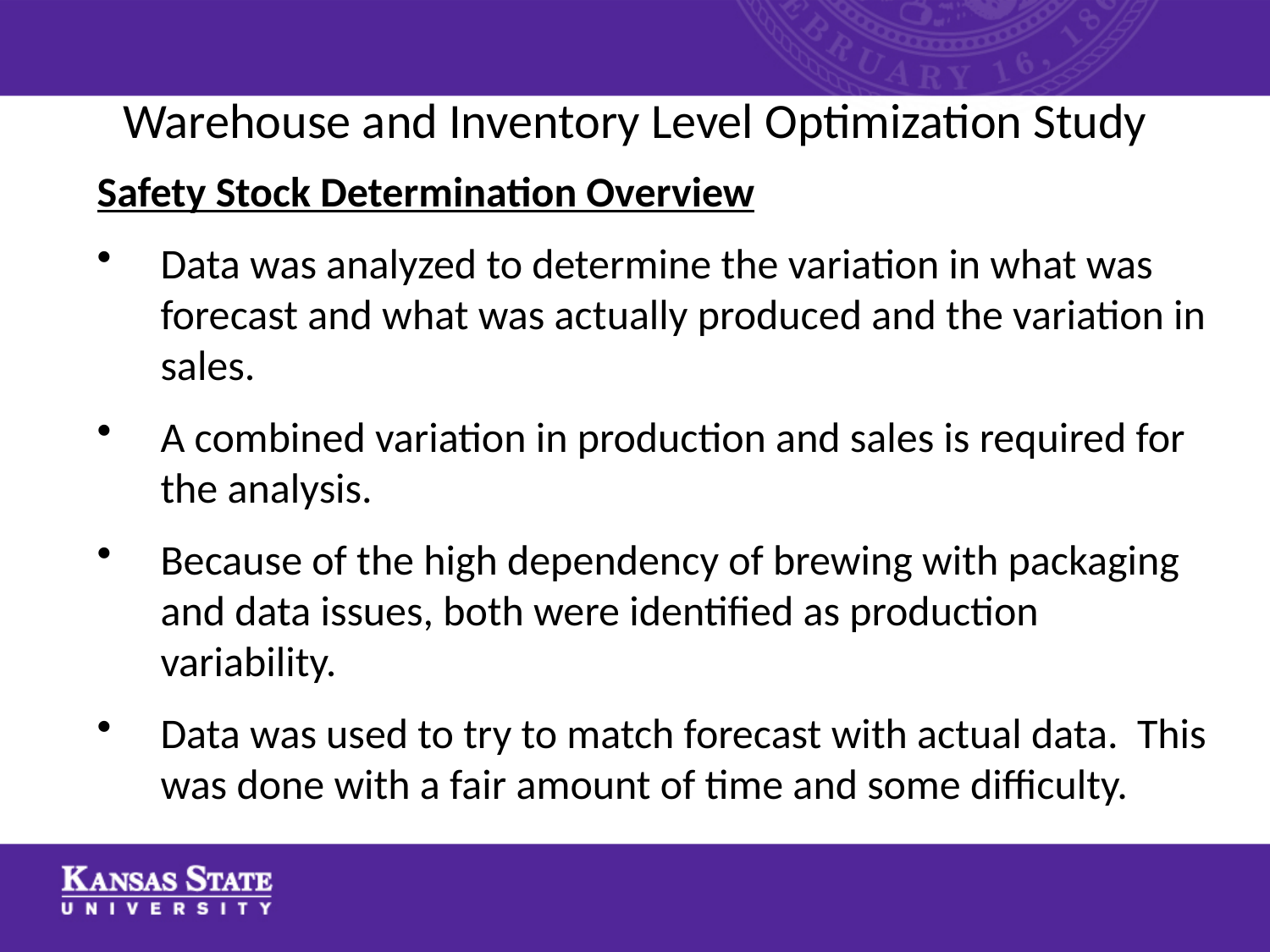

# Warehouse and Inventory Level Optimization Study
Safety Stock Determination Overview
Data was analyzed to determine the variation in what was forecast and what was actually produced and the variation in sales.
A combined variation in production and sales is required for the analysis.
Because of the high dependency of brewing with packaging and data issues, both were identified as production variability.
Data was used to try to match forecast with actual data.  This was done with a fair amount of time and some difficulty.